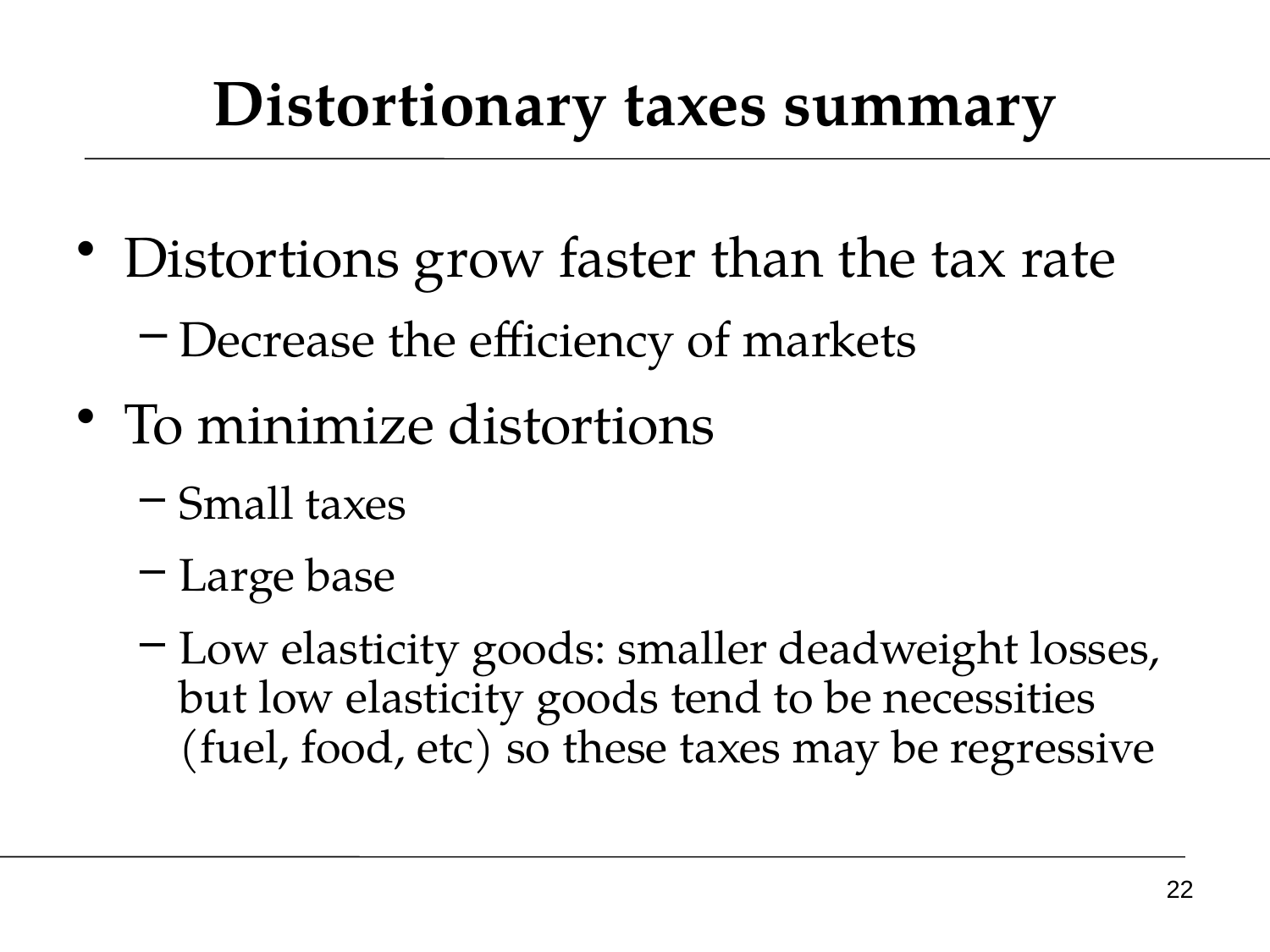

# Distortionary taxes summary
Distortions grow faster than the tax rate
Decrease the efficiency of markets
To minimize distortions
Small taxes
Large base
Low elasticity goods: smaller deadweight losses, but low elasticity goods tend to be necessities (fuel, food, etc) so these taxes may be regressive

22